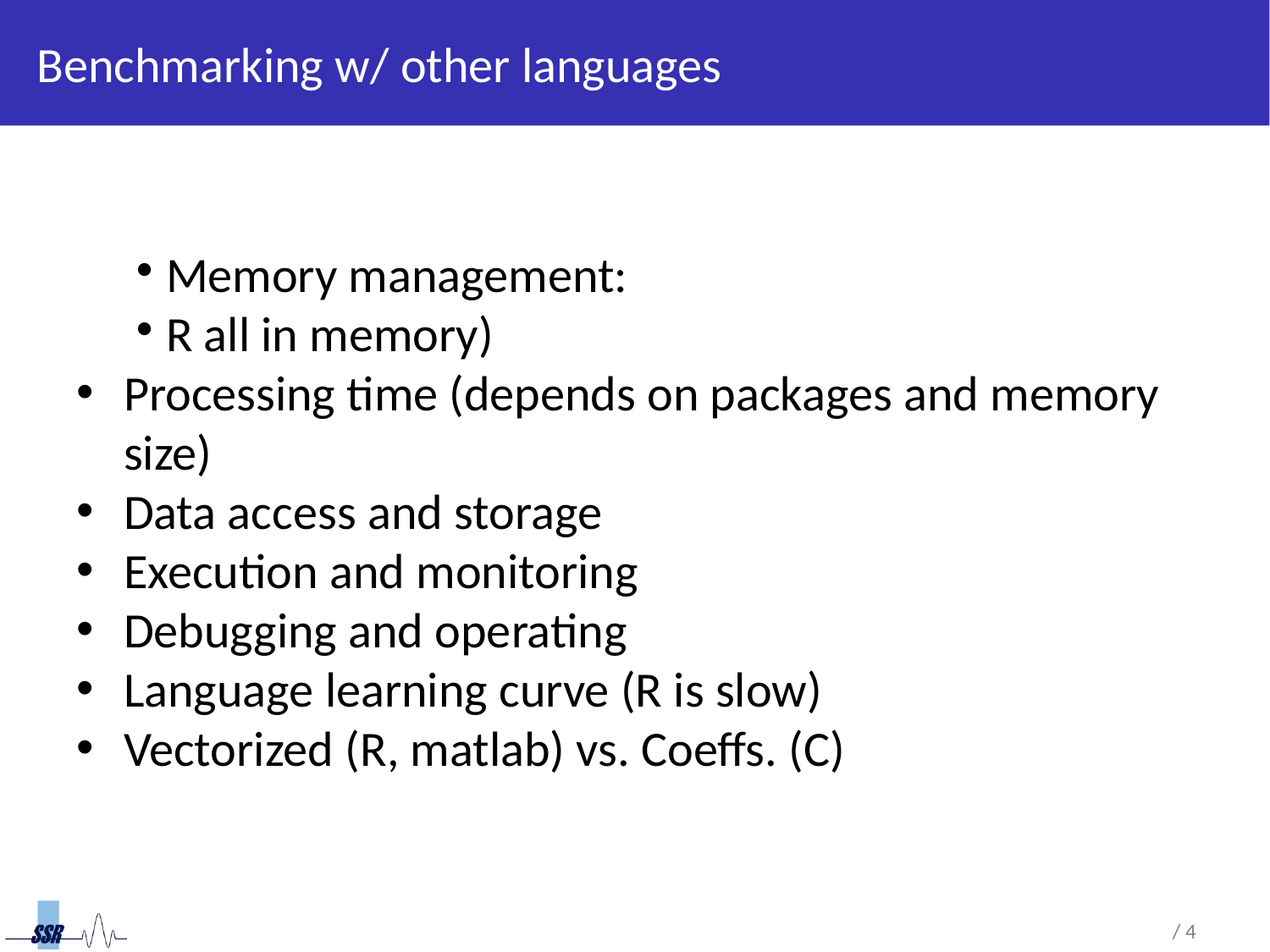

Benchmarking w/ other languages
Memory management:
R all in memory)
Processing time (depends on packages and memory size)
Data access and storage
Execution and monitoring
Debugging and operating
Language learning curve (R is slow)
Vectorized (R, matlab) vs. Coeffs. (C)